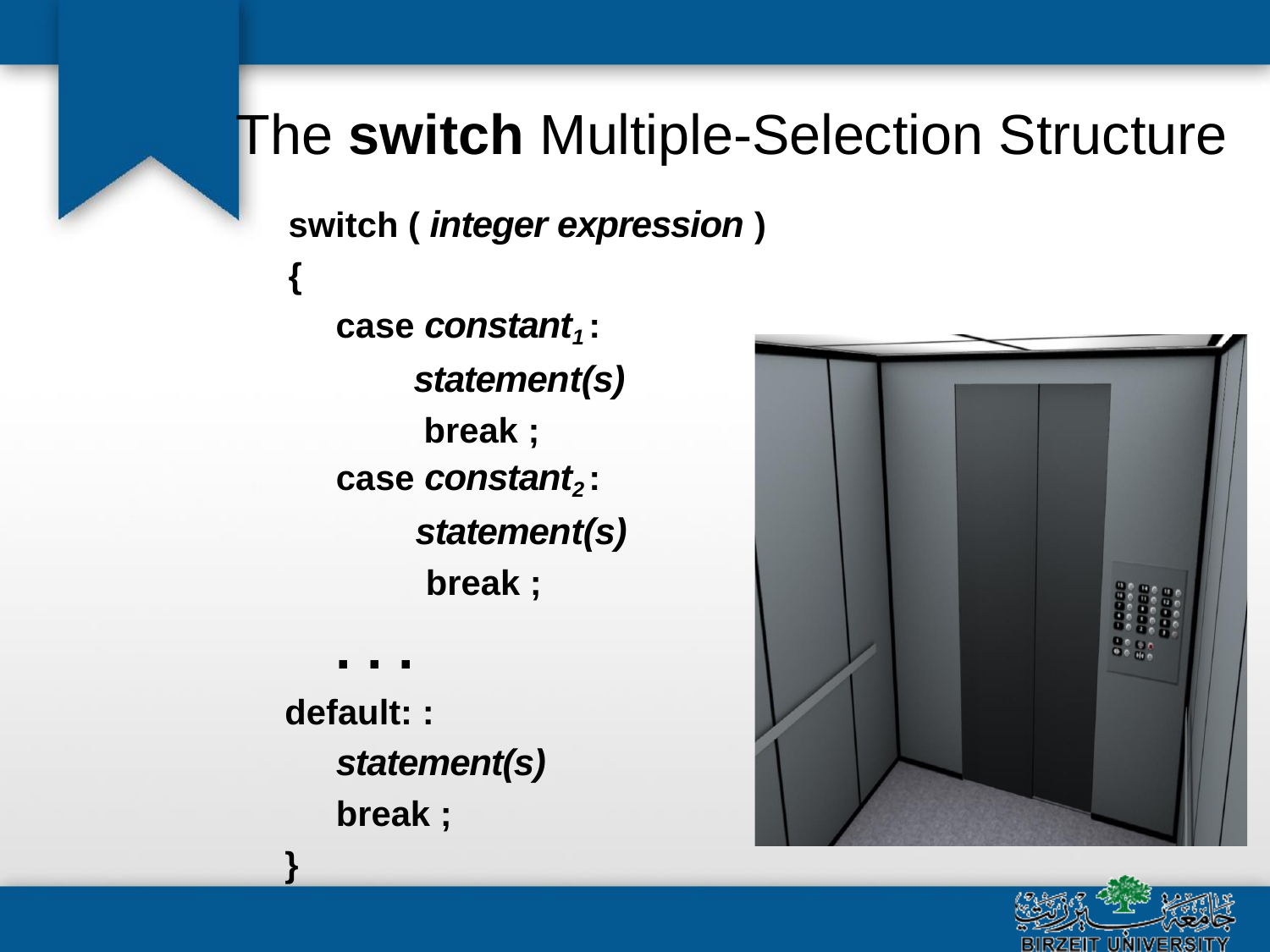

# The switch Multiple-Selection Structure
switch ( integer expression )
{
case constant1 :  statement(s)  break ;
case constant2 :  statement(s)  break ;
. . .
default: :
statement(s)
break ;
}